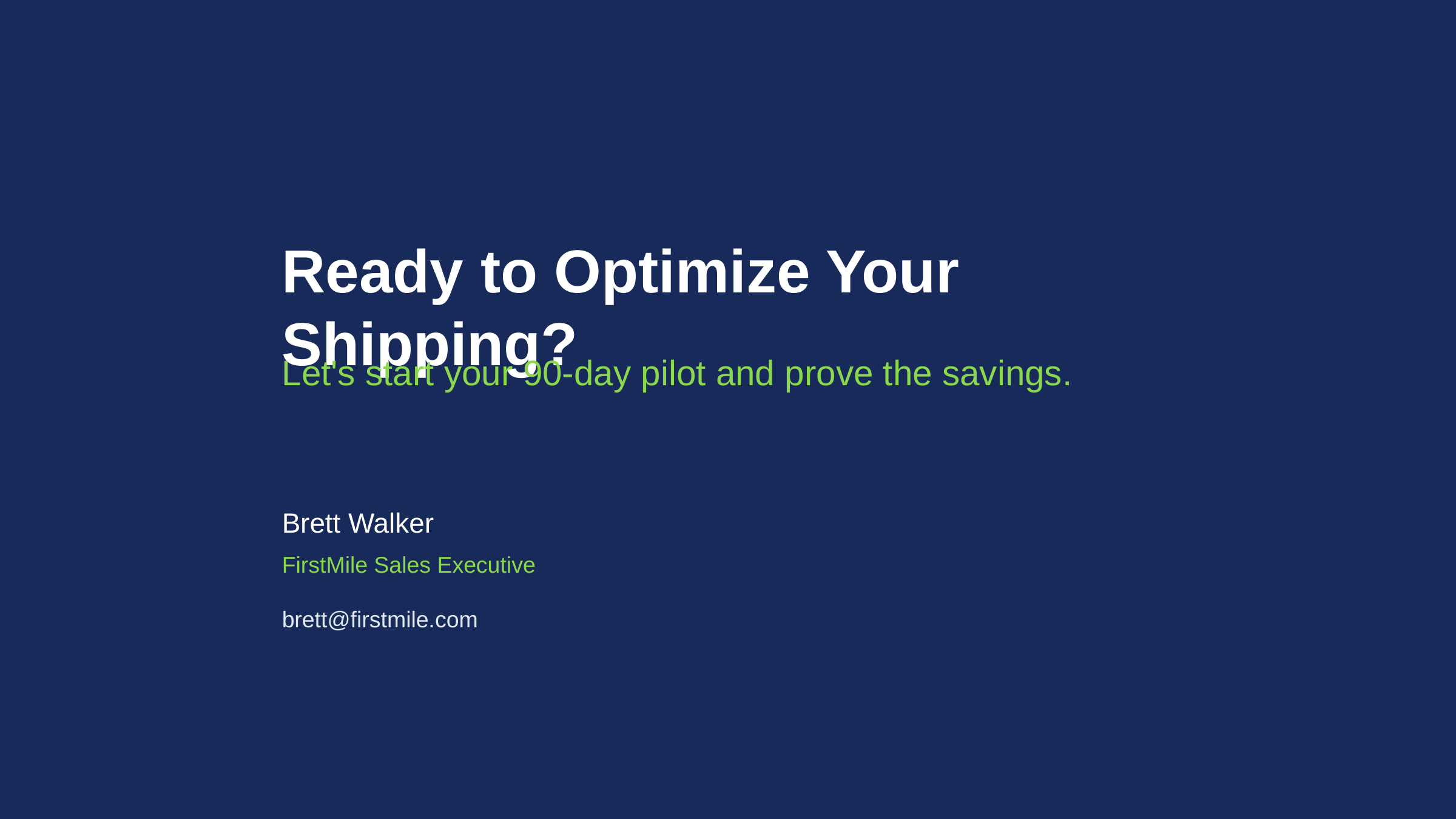

Ready to Optimize Your Shipping?
Let's start your 90-day pilot and prove the savings.
Brett Walker
FirstMile Sales Executive
brett@firstmile.com